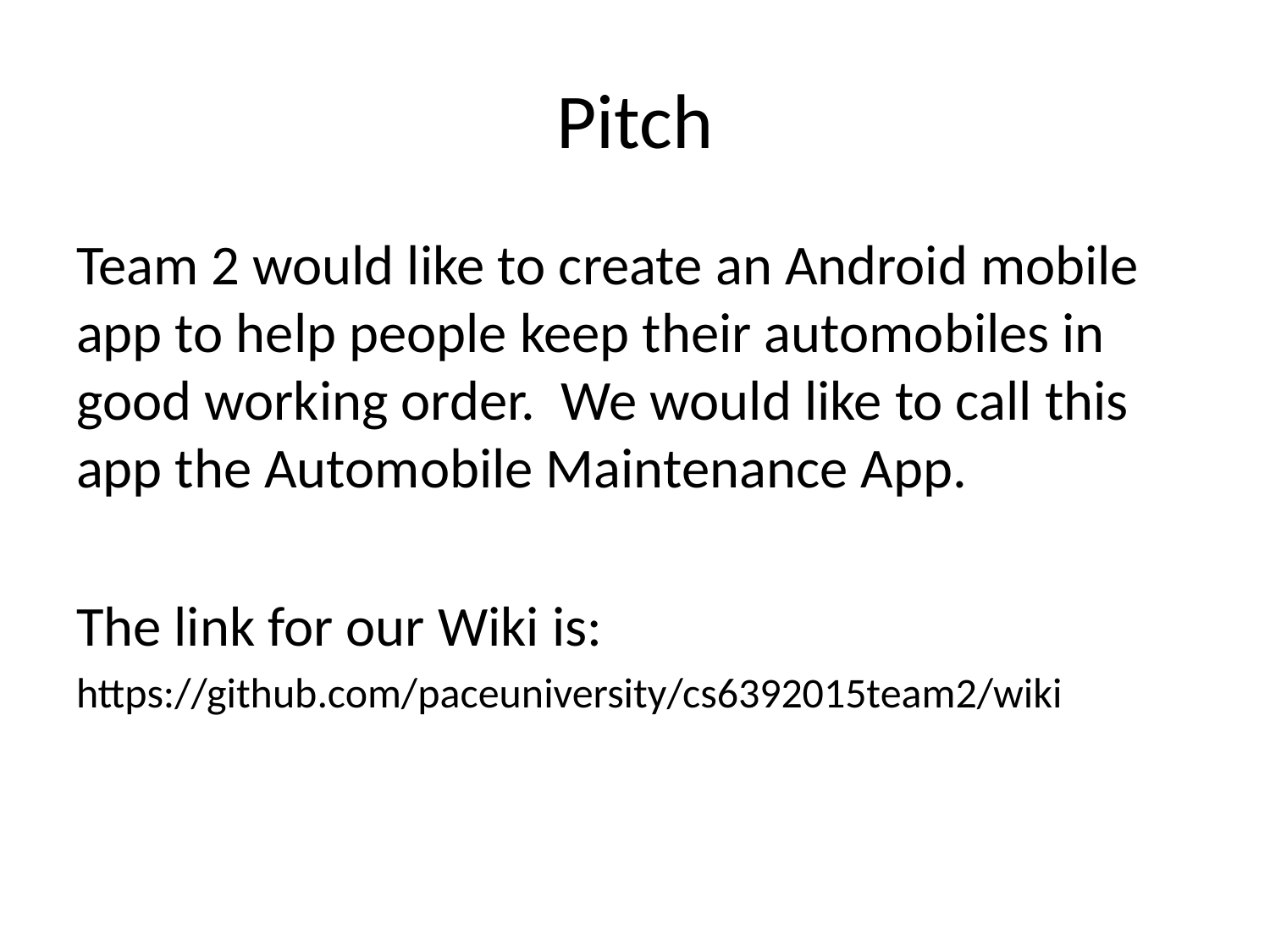

# Pitch
Team 2 would like to create an Android mobile app to help people keep their automobiles in good working order.  We would like to call this app the Automobile Maintenance App.

The link for our Wiki is:
https://github.com/paceuniversity/cs6392015team2/wiki